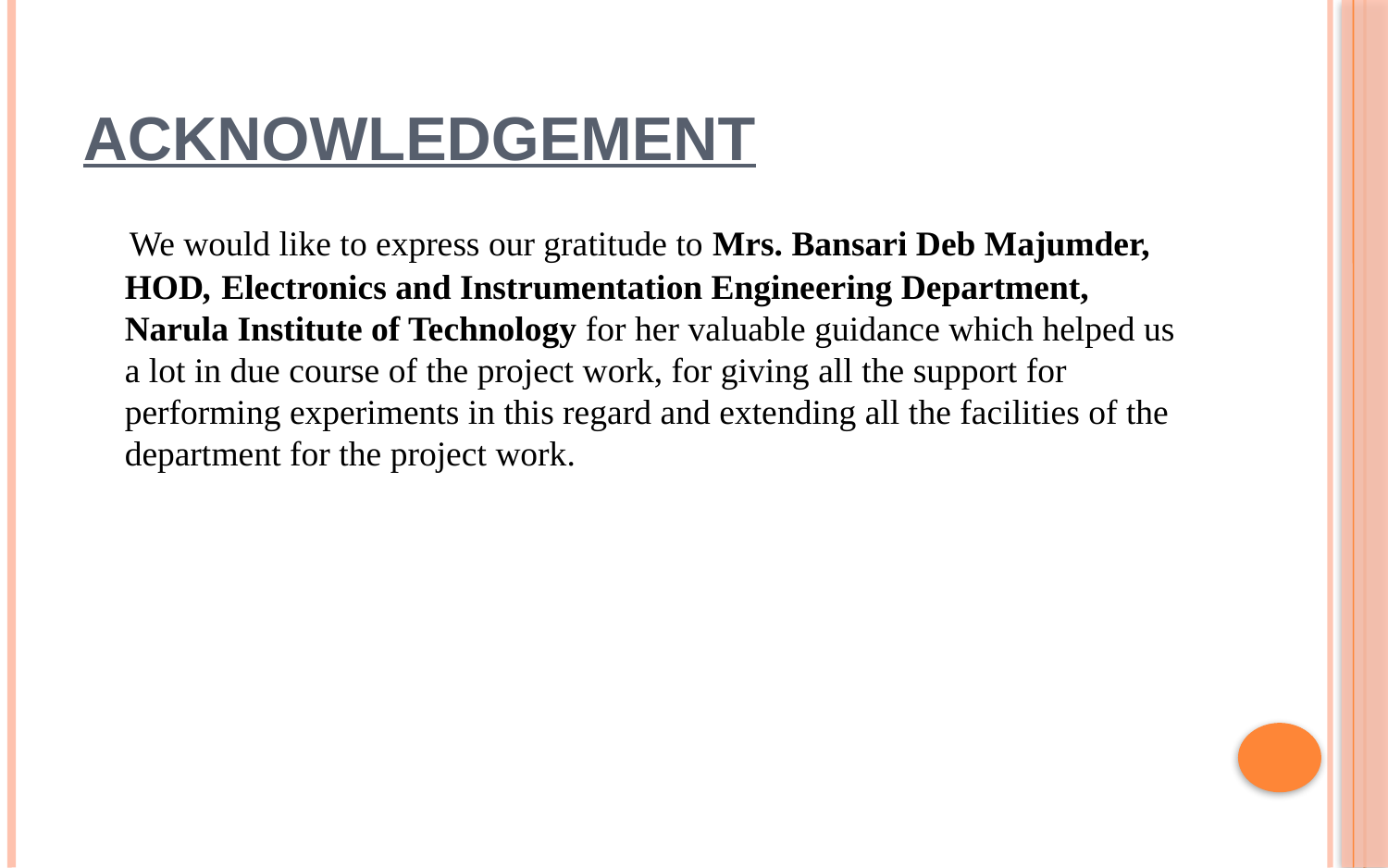

# ACKNOWLEDGEMENT
    We would like to express our gratitude to Mrs. Bansari Deb Majumder, HOD, Electronics and Instrumentation Engineering Department, Narula Institute of Technology for her valuable guidance which helped us a lot in due course of the project work, for giving all the support for performing experiments in this regard and extending all the facilities of the department for the project work.